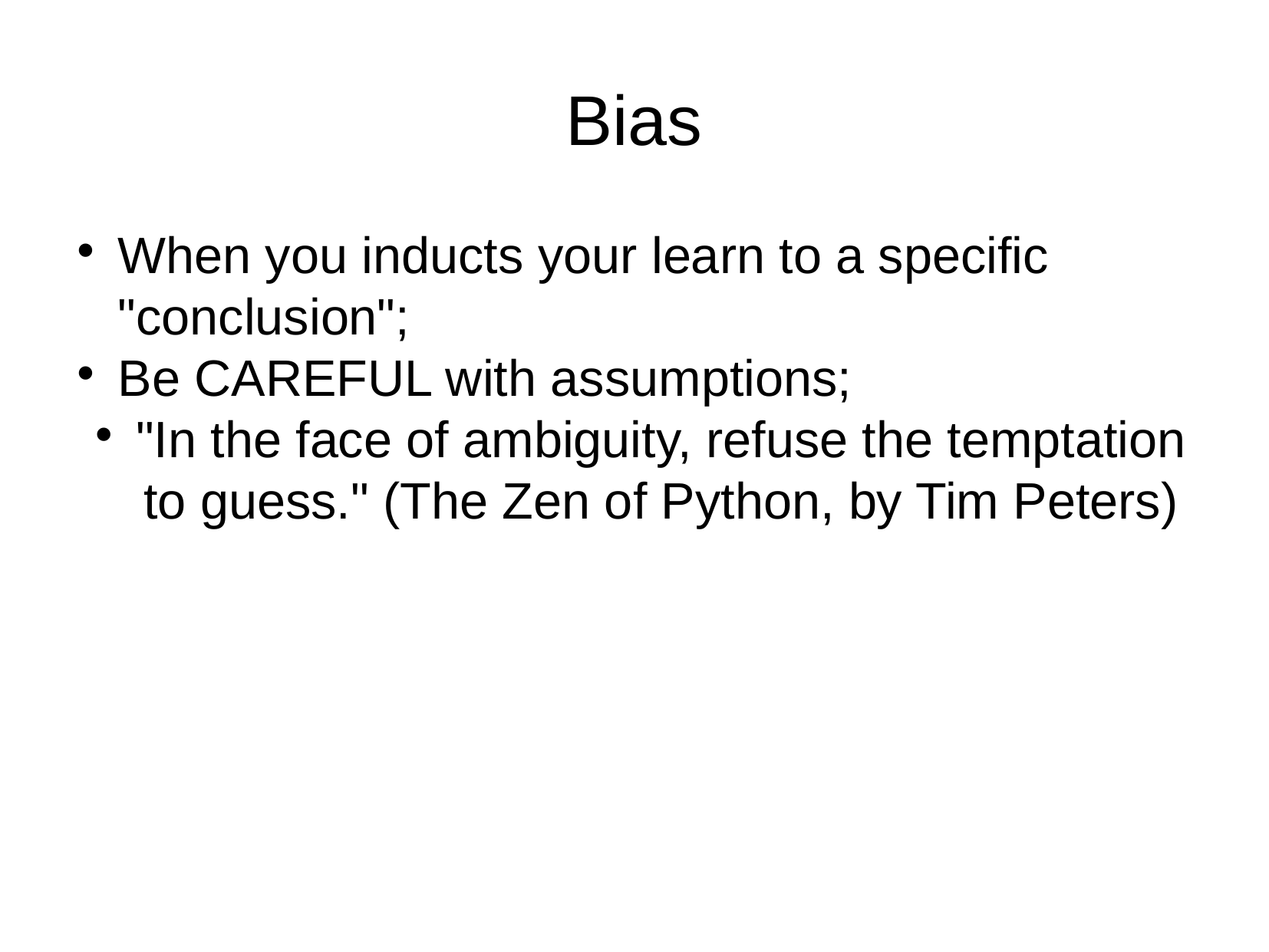

Bias
When you inducts your learn to a specific "conclusion";
Be CAREFUL with assumptions;
"In the face of ambiguity, refuse the temptation to guess." (The Zen of Python, by Tim Peters)